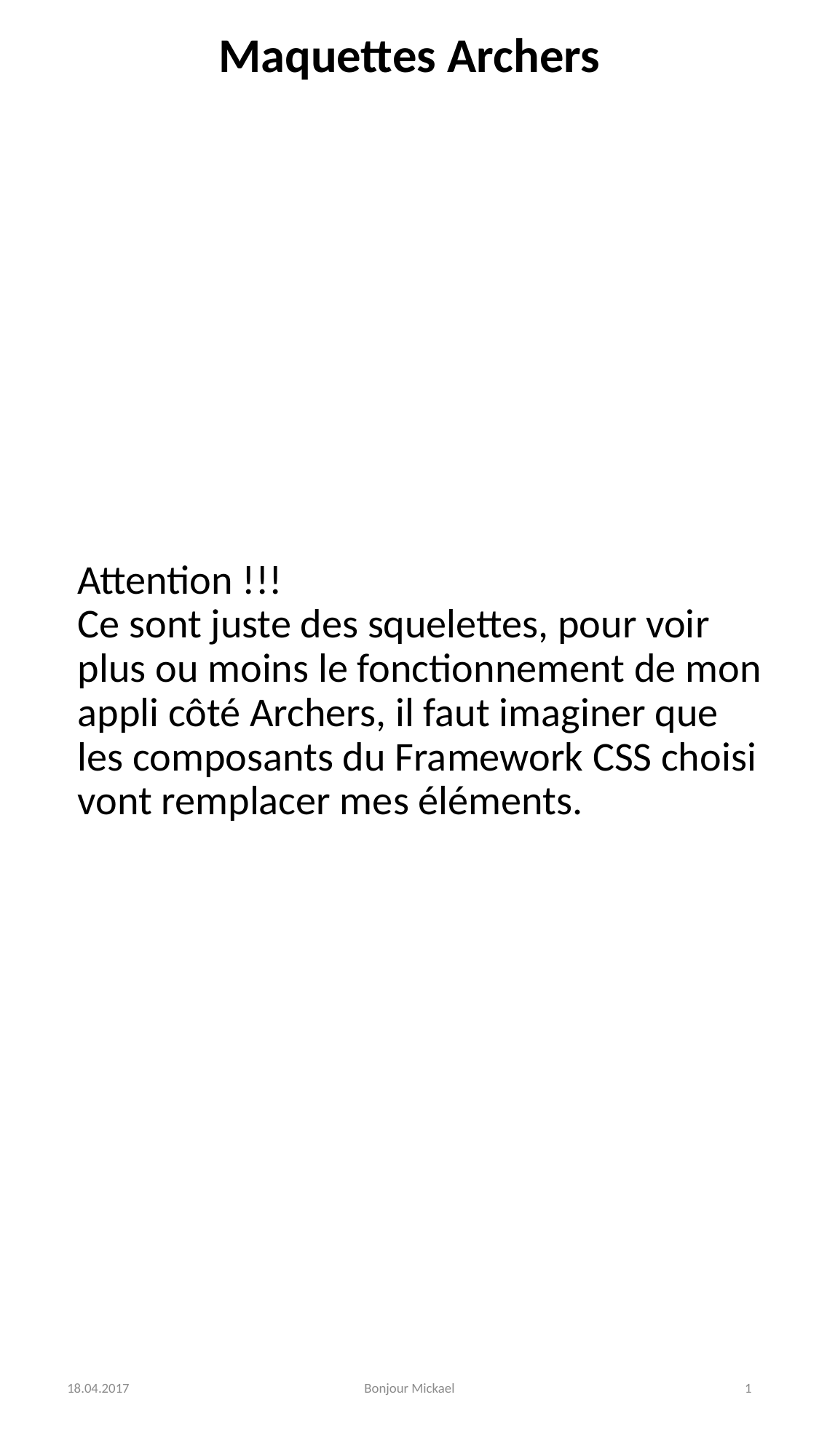

# Attention !!! Ce sont juste des squelettes, pour voir plus ou moins le fonctionnement de mon appli côté Archers, il faut imaginer que les composants du Framework CSS choisi vont remplacer mes éléments.
18.04.2017
Bonjour Mickael
1